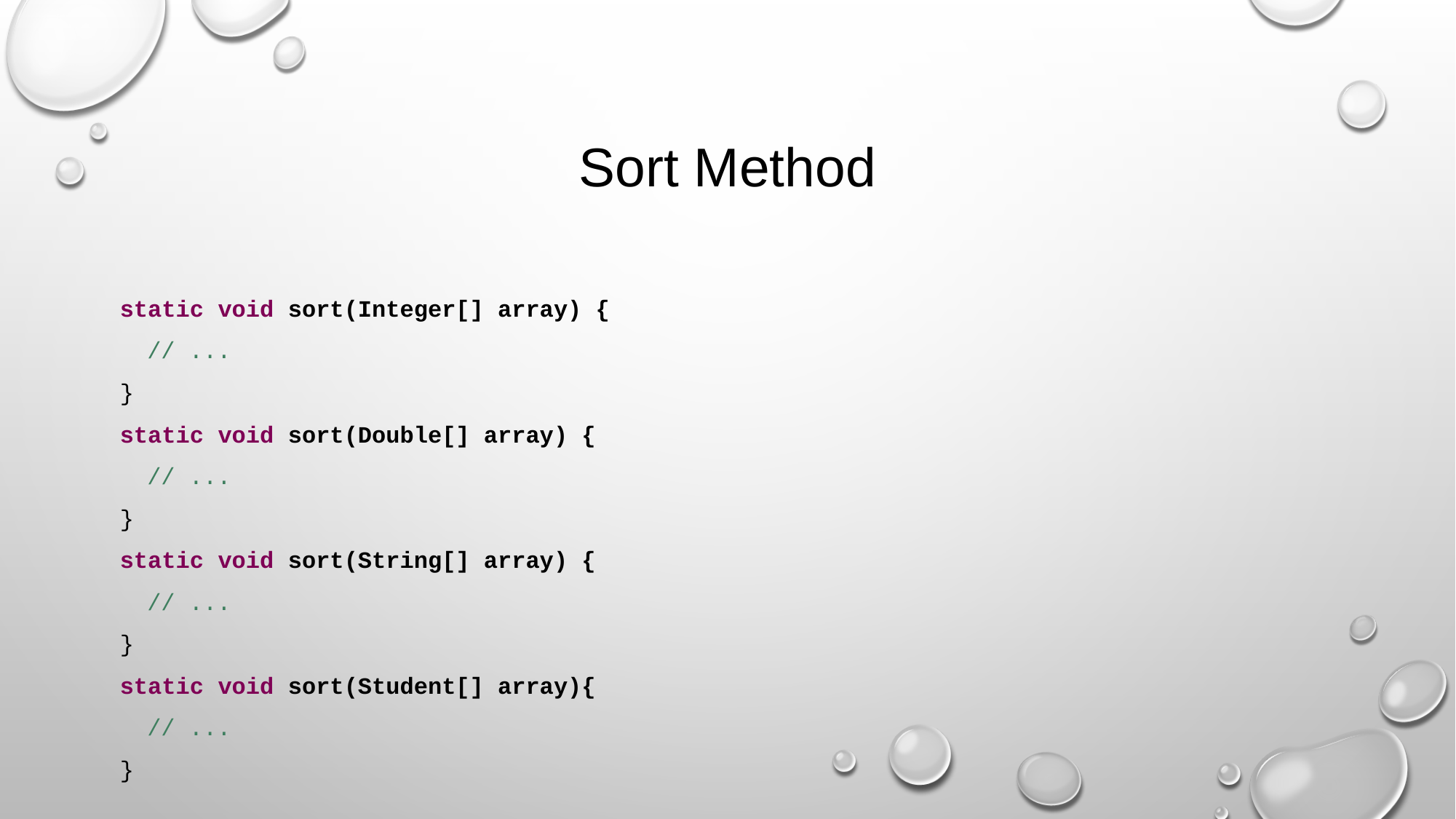

# Sort Method
static void sort(Integer[] array) {
	// ...
}
static void sort(Double[] array) {
	// ...
}
static void sort(String[] array) {
	// ...
}
static void sort(Student[] array){
	// ...
}